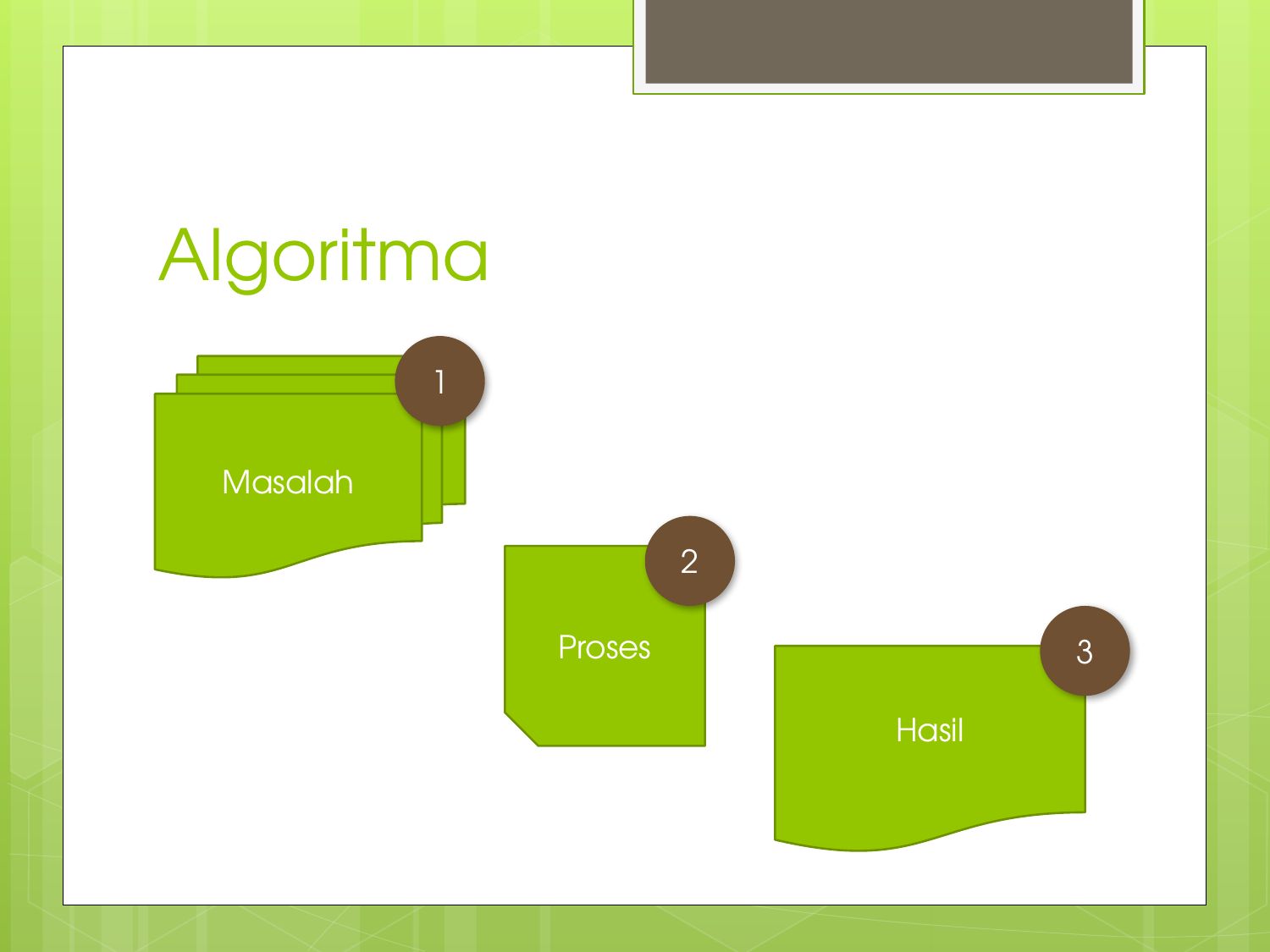

# Algoritma
1
Masalah
2
Proses
3
Hasil